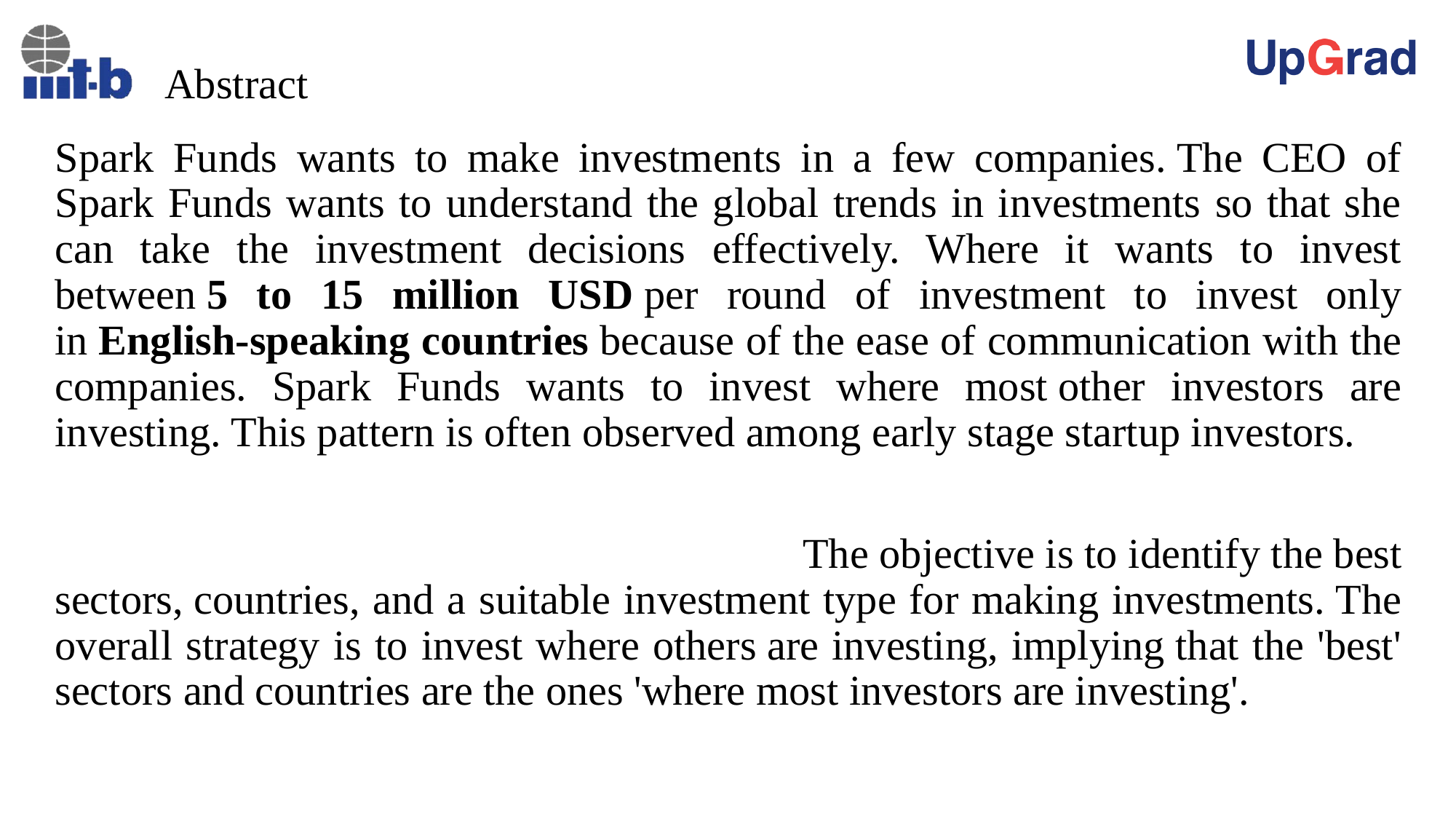

# Abstract
Spark Funds wants to make investments in a few companies. The CEO of Spark Funds wants to understand the global trends in investments so that she can take the investment decisions effectively. Where it wants to invest between 5 to 15 million USD per round of investment to invest only in English-speaking countries because of the ease of communication with the companies. Spark Funds wants to invest where most other investors are investing. This pattern is often observed among early stage startup investors.

                                                                      The objective is to identify the best sectors, countries, and a suitable investment type for making investments. The overall strategy is to invest where others are investing, implying that the 'best' sectors and countries are the ones 'where most investors are investing'.